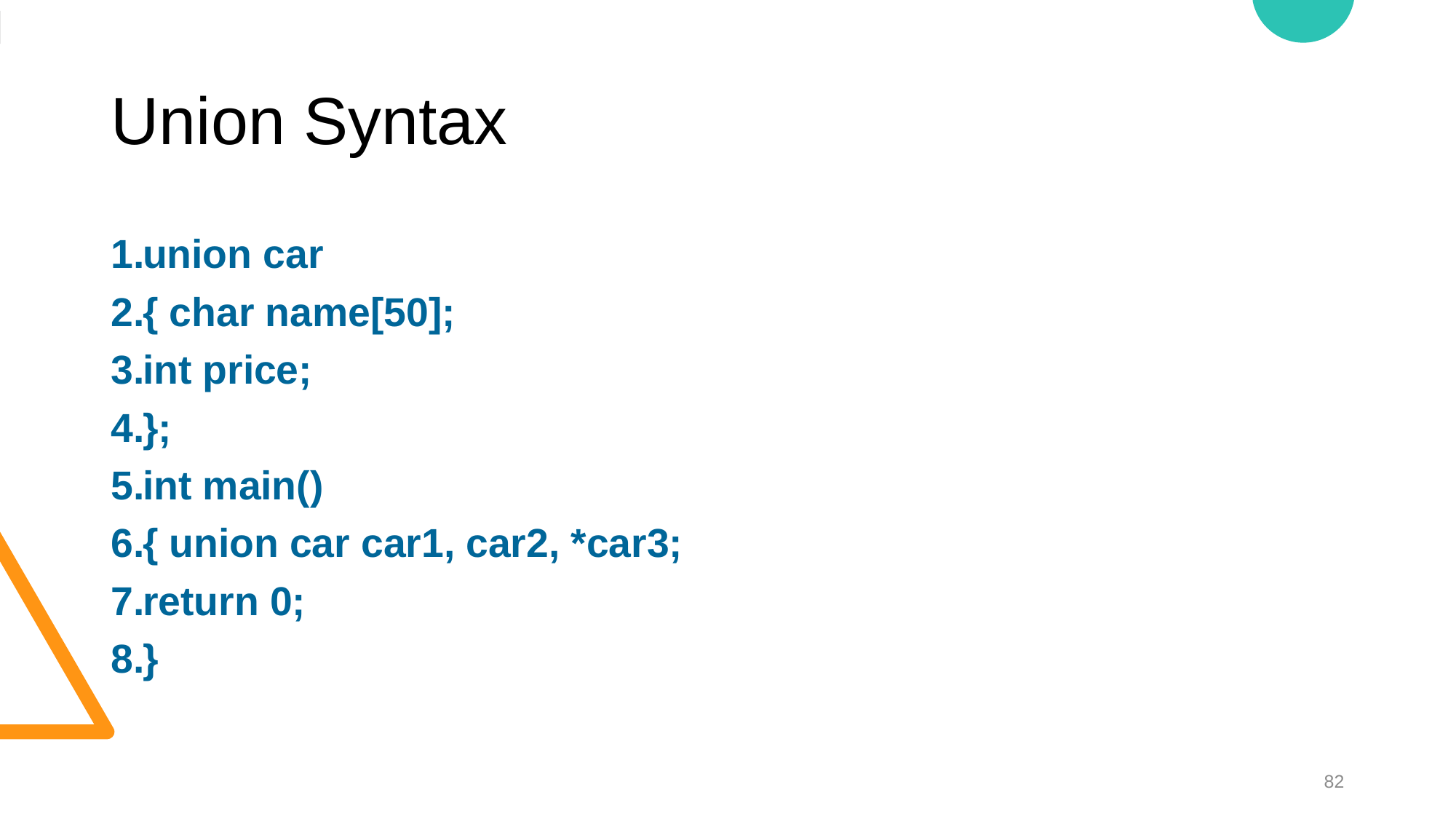

# Union Syntax
union car
{ char name[50];
int price;
};
int main()
{ union car car1, car2, *car3;
return 0;
}
82